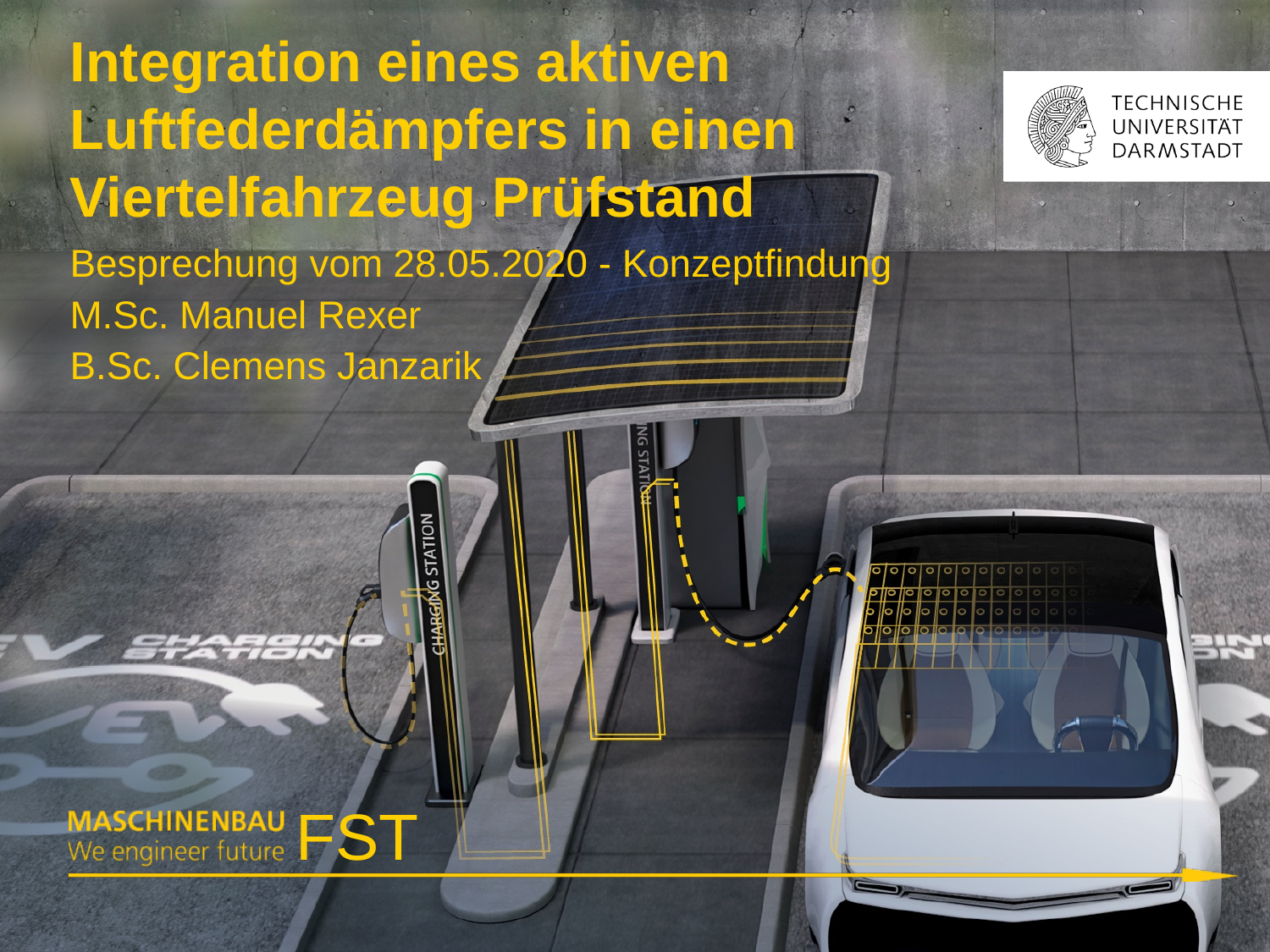

# Integration eines aktiven Luftfederdämpfers in einen Viertelfahrzeug Prüfstand
Besprechung vom 28.05.2020 - Konzeptfindung
M.Sc. Manuel Rexer
B.Sc. Clemens Janzarik